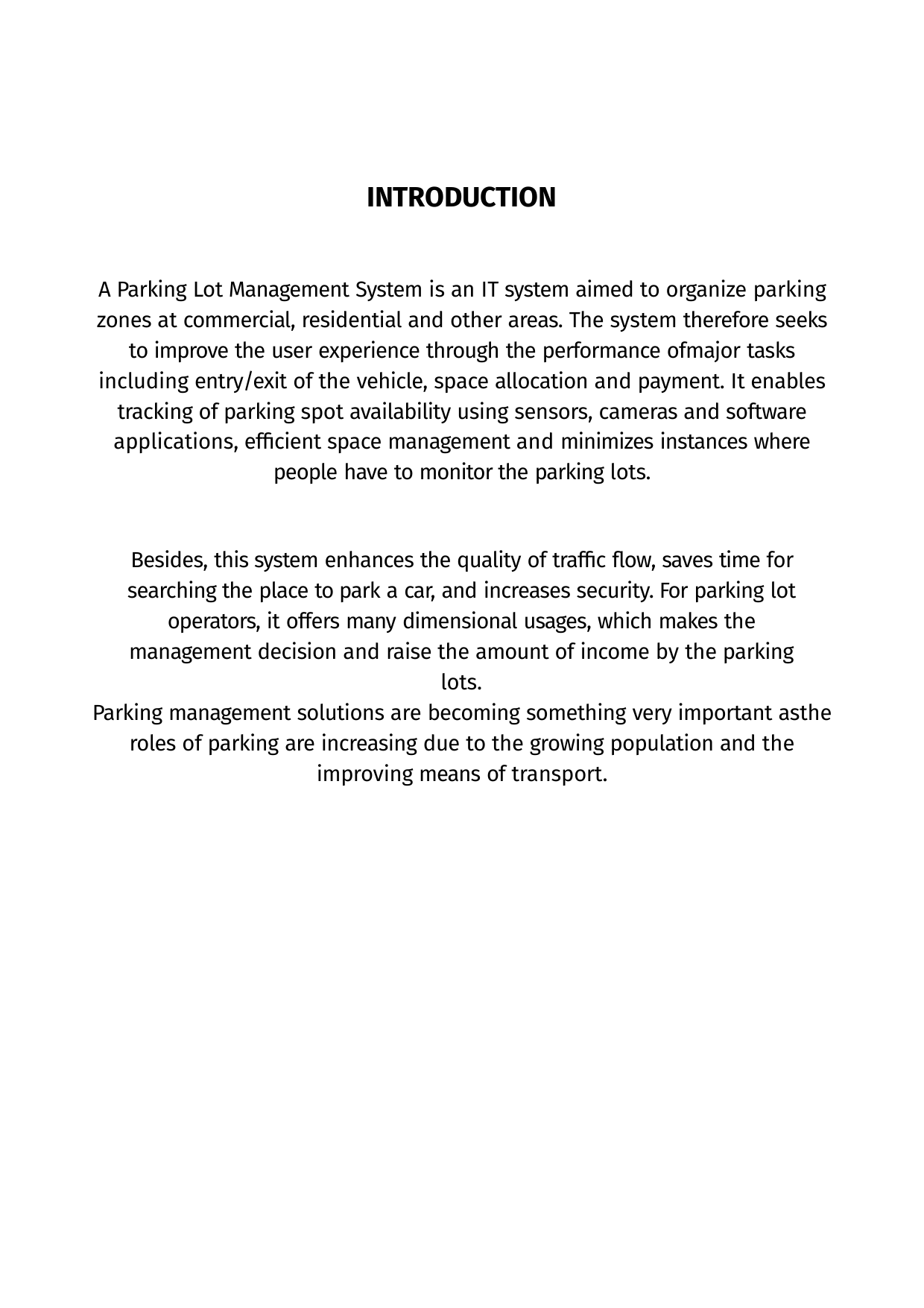

INTRODUCTION

A Parking Lot Management System is an IT system aimed to organize parking zones at commercial, residential and other areas. The system therefore seeks to improve the user experience through the performance ofmajor tasks including entry/exit of the vehicle, space allocation and payment. It enables tracking of parking spot availability using sensors, cameras and software applications, efficient space management and minimizes instances where people have to monitor the parking lots.

Besides, this system enhances the quality of traffic flow, saves time for searching the place to park a car, and increases security. For parking lot operators, it offers many dimensional usages, which makes the management decision and raise the amount of income by the parking lots.
Parking management solutions are becoming something very important asthe roles of parking are increasing due to the growing population and the improving means of transport.